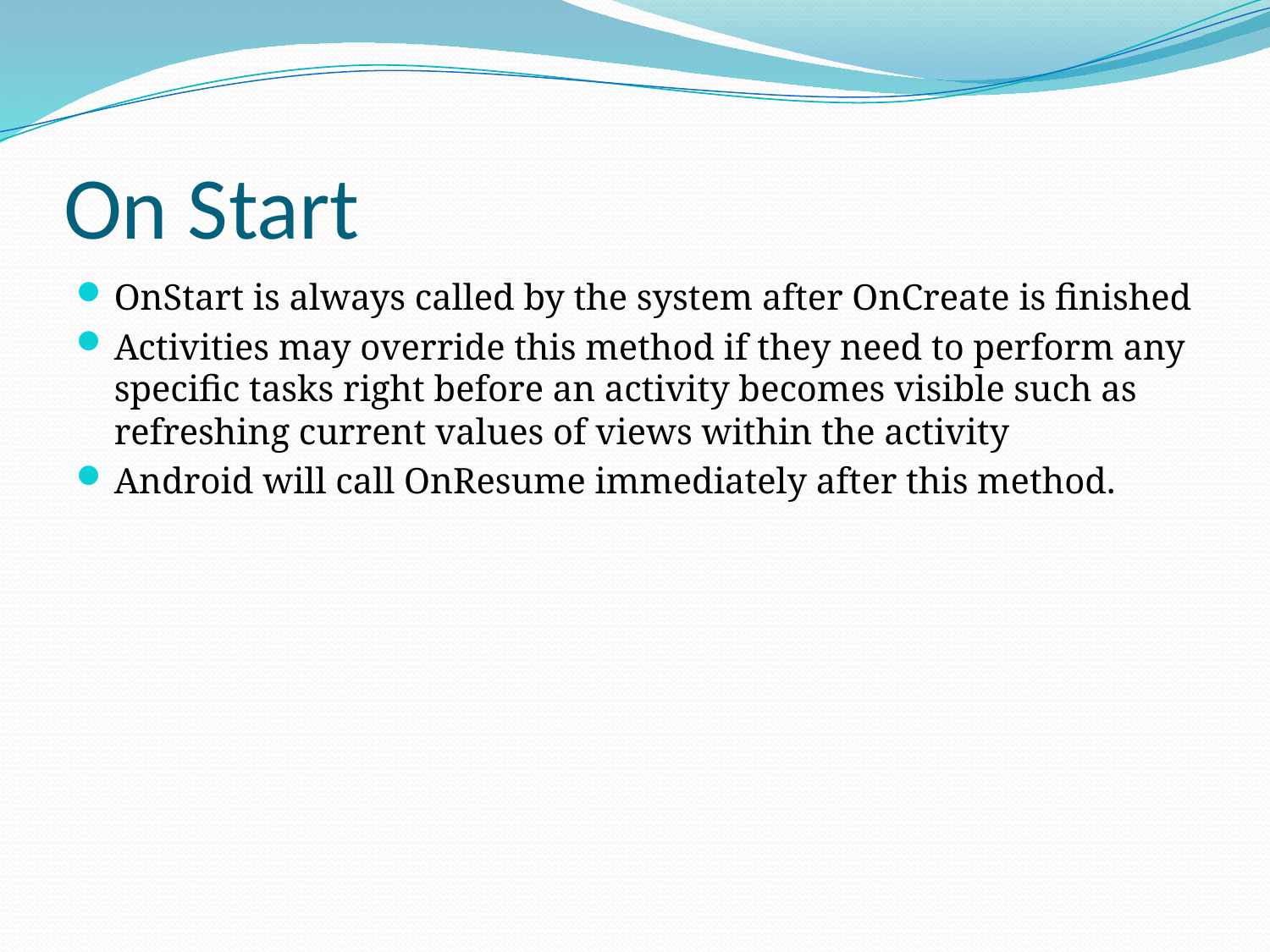

# On Start
OnStart is always called by the system after OnCreate is finished
Activities may override this method if they need to perform any specific tasks right before an activity becomes visible such as refreshing current values of views within the activity
Android will call OnResume immediately after this method.